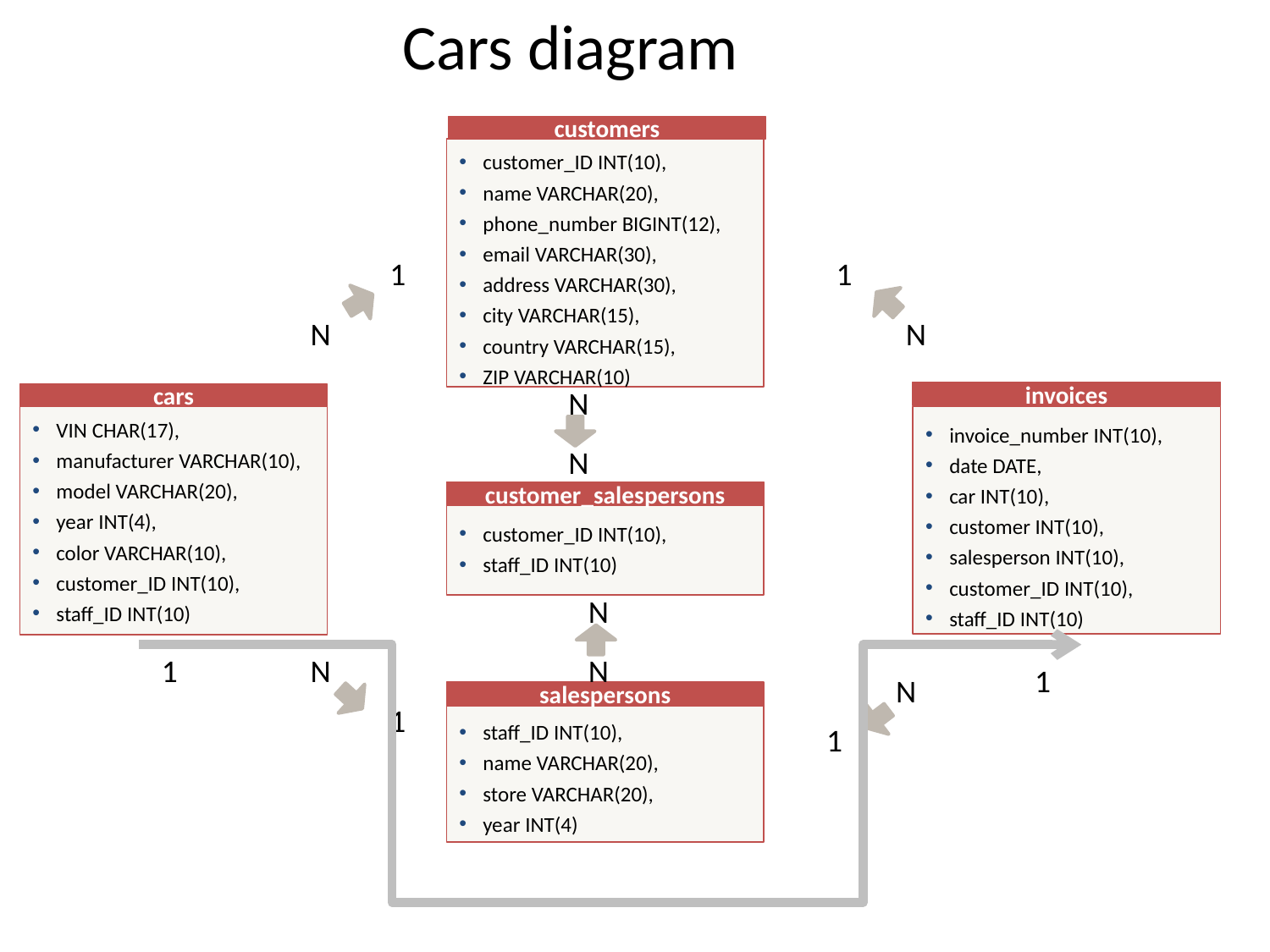

# Cars diagram
customers
customer_ID INT(10),
name VARCHAR(20),
phone_number BIGINT(12),
email VARCHAR(30),
address VARCHAR(30),
city VARCHAR(15),
country VARCHAR(15),
ZIP VARCHAR(10)
1
1

N
N
N
invoices
cars
VIN CHAR(17),
manufacturer VARCHAR(10),
model VARCHAR(20),
year INT(4),
color VARCHAR(10),
customer_ID INT(10),
staff_ID INT(10)

invoice_number INT(10),
date DATE,
car INT(10),
customer INT(10),
salesperson INT(10),
customer_ID INT(10),
staff_ID INT(10)

N
customer_salespersons
customer_ID INT(10),
staff_ID INT(10)
N

1
N
N
1
N

salespersons
1

staff_ID INT(10),
name VARCHAR(20),
store VARCHAR(20),
year INT(4)

1